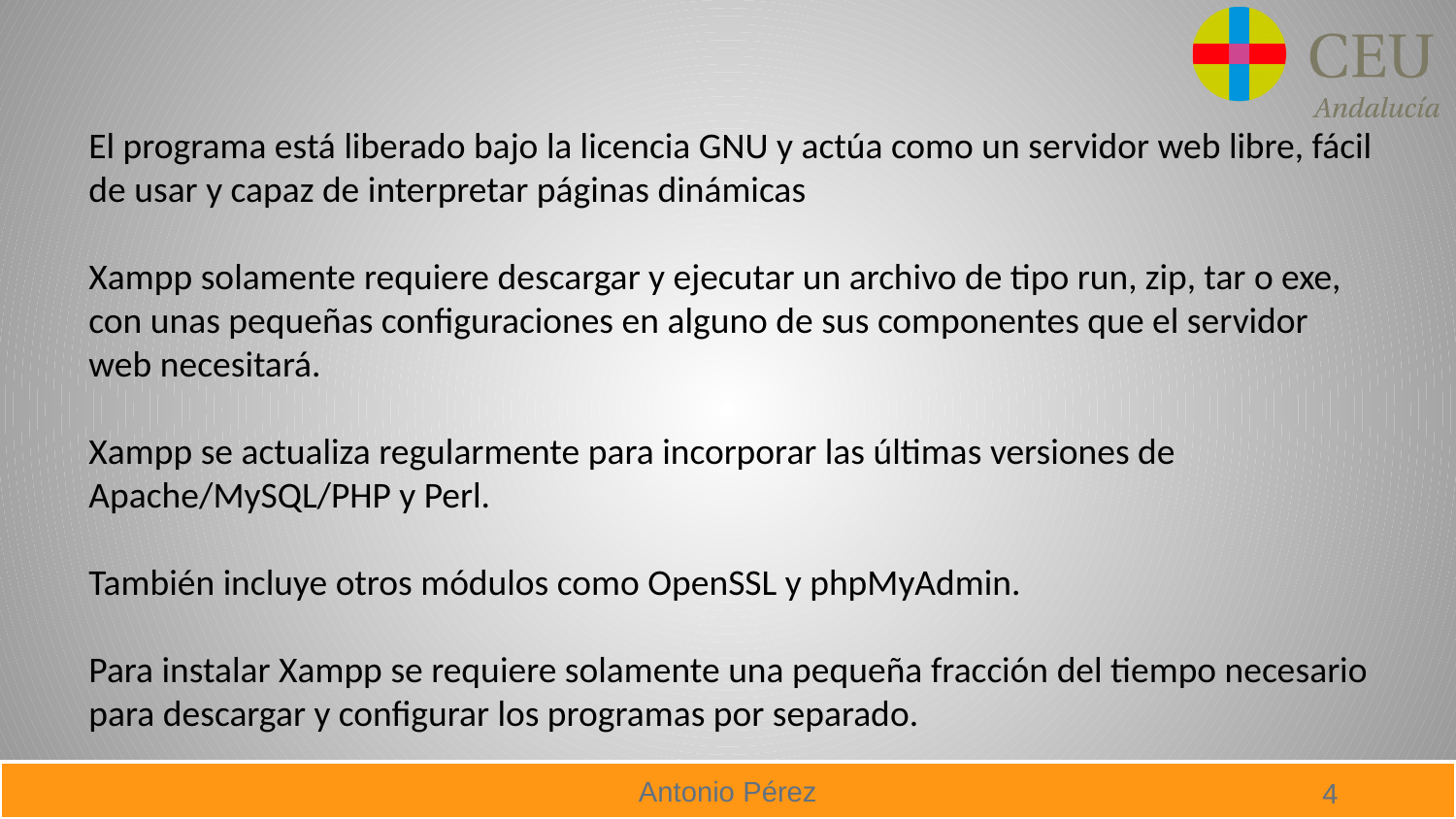

El programa está liberado bajo la licencia GNU y actúa como un servidor web libre, fácil de usar y capaz de interpretar páginas dinámicas

Xampp solamente requiere descargar y ejecutar un archivo de tipo run, zip, tar o exe, con unas pequeñas configuraciones en alguno de sus componentes que el servidor web necesitará.

Xampp se actualiza regularmente para incorporar las últimas versiones de Apache/MySQL/PHP y Perl.

También incluye otros módulos como OpenSSL y phpMyAdmin.

Para instalar Xampp se requiere solamente una pequeña fracción del tiempo necesario para descargar y configurar los programas por separado.